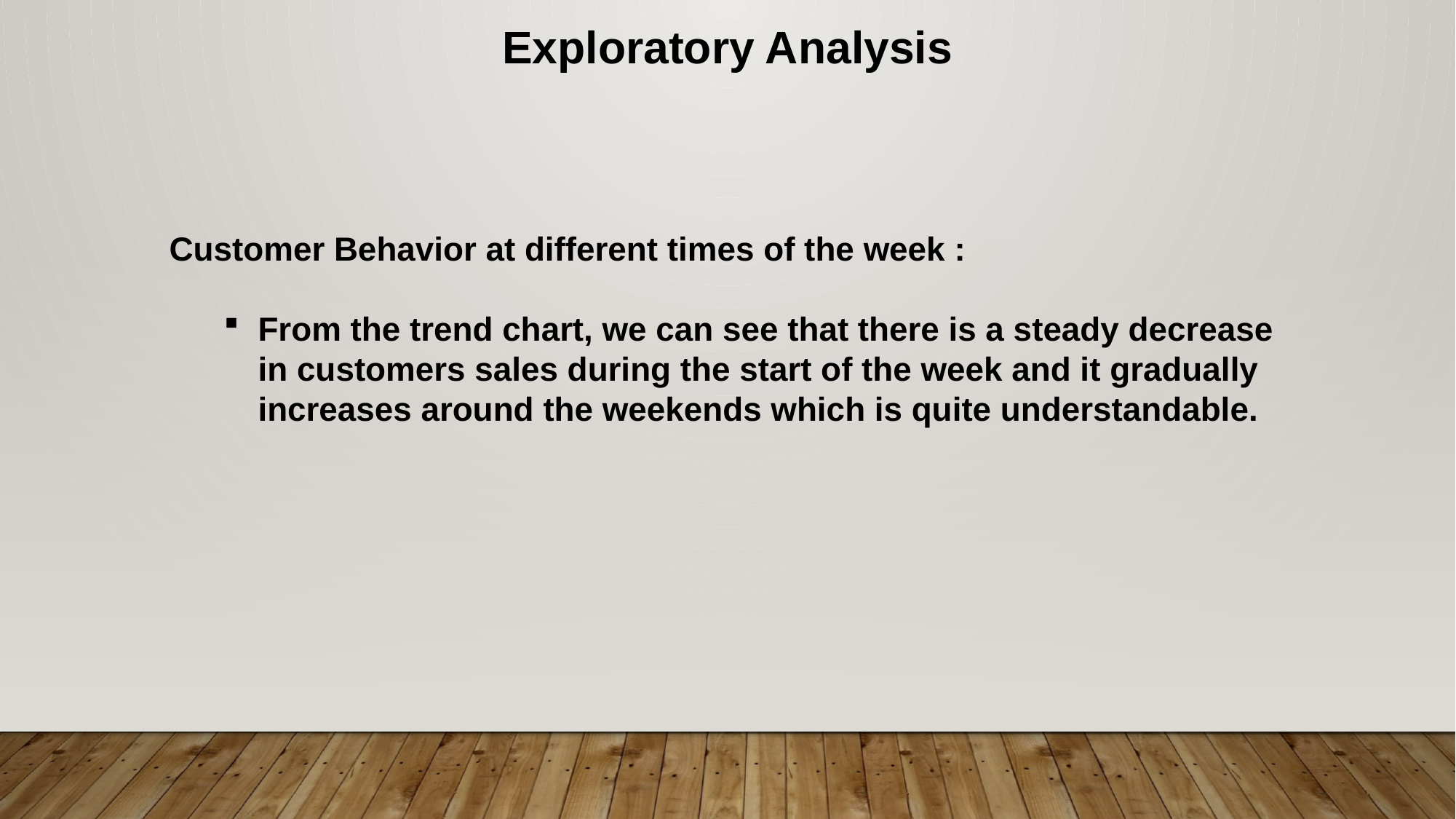

Exploratory Analysis
Customer Behavior at different times of the week :

From the trend chart, we can see that there is a steady decrease in customers sales during the start of the week and it gradually increases around the weekends which is quite understandable.